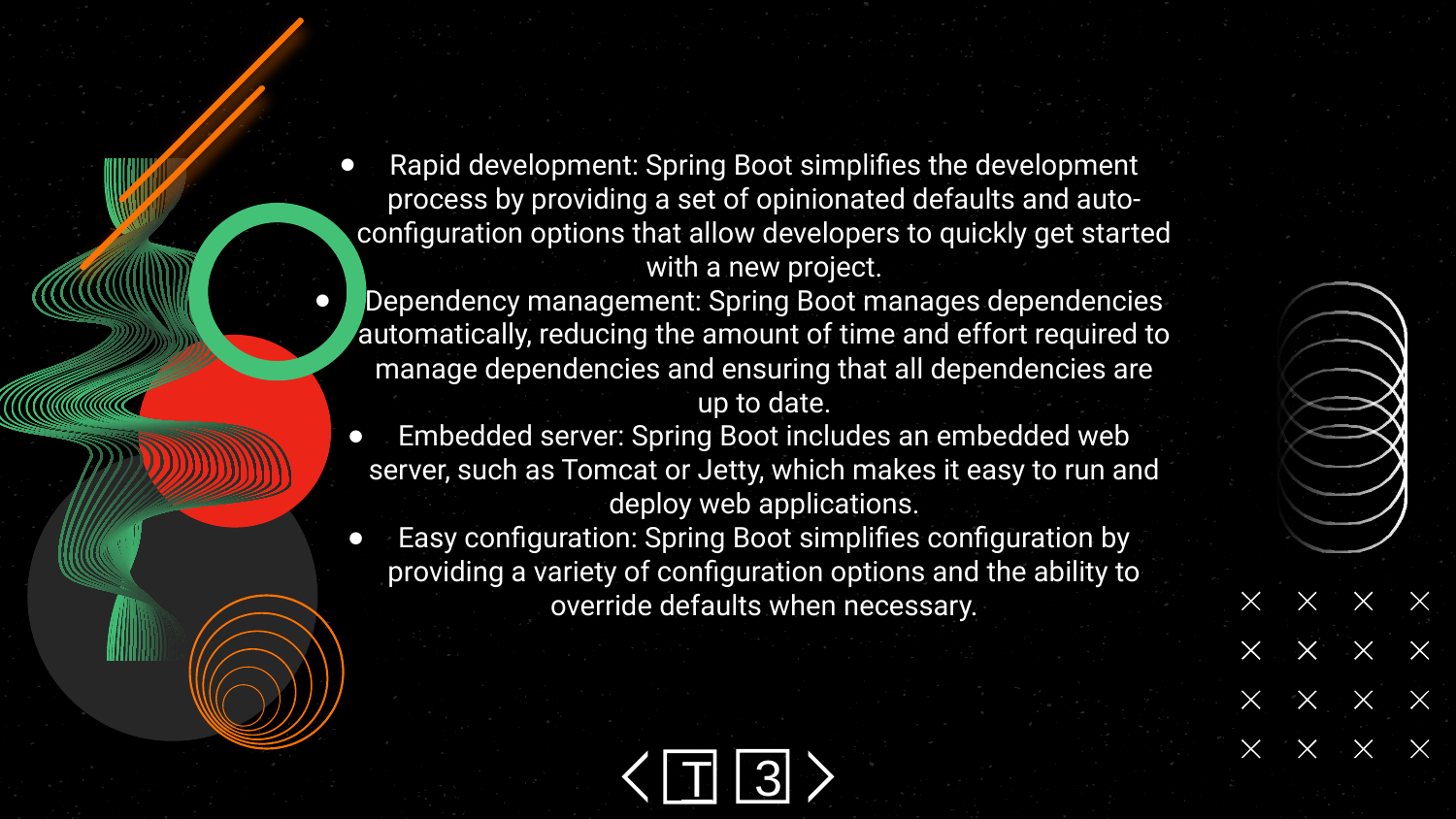

Rapid development: Spring Boot simplifies the development process by providing a set of opinionated defaults and auto-configuration options that allow developers to quickly get started with a new project.
Dependency management: Spring Boot manages dependencies automatically, reducing the amount of time and effort required to manage dependencies and ensuring that all dependencies are up to date.
Embedded server: Spring Boot includes an embedded web server, such as Tomcat or Jetty, which makes it easy to run and deploy web applications.
Easy configuration: Spring Boot simplifies configuration by providing a variety of configuration options and the ability to override defaults when necessary.

3
T